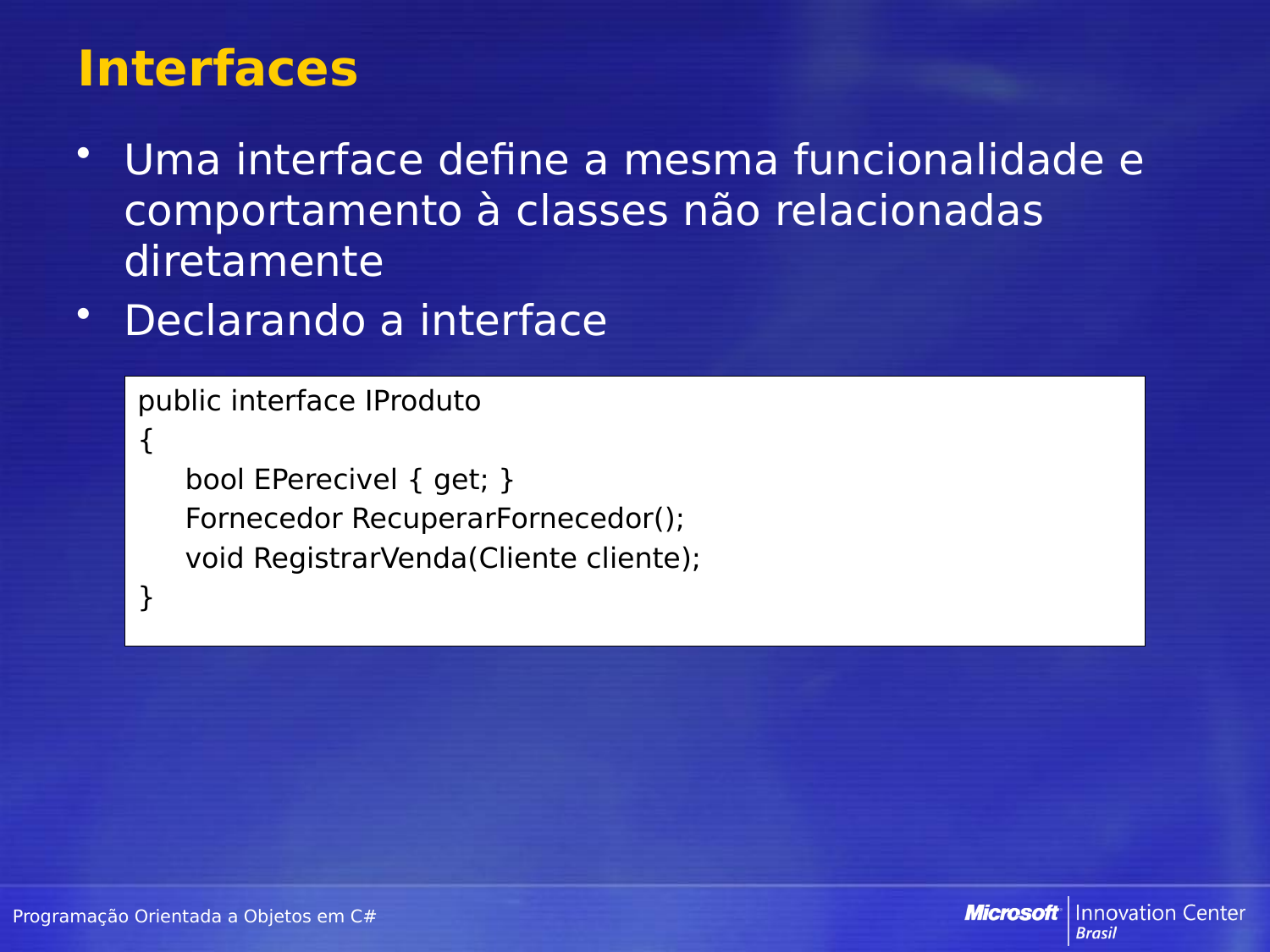

# Interfaces
Uma interface define a mesma funcionalidade e comportamento à classes não relacionadas diretamente
Declarando a interface

public interface IProduto
{
	bool EPerecivel { get; }
	Fornecedor RecuperarFornecedor();
	void RegistrarVenda(Cliente cliente);
}